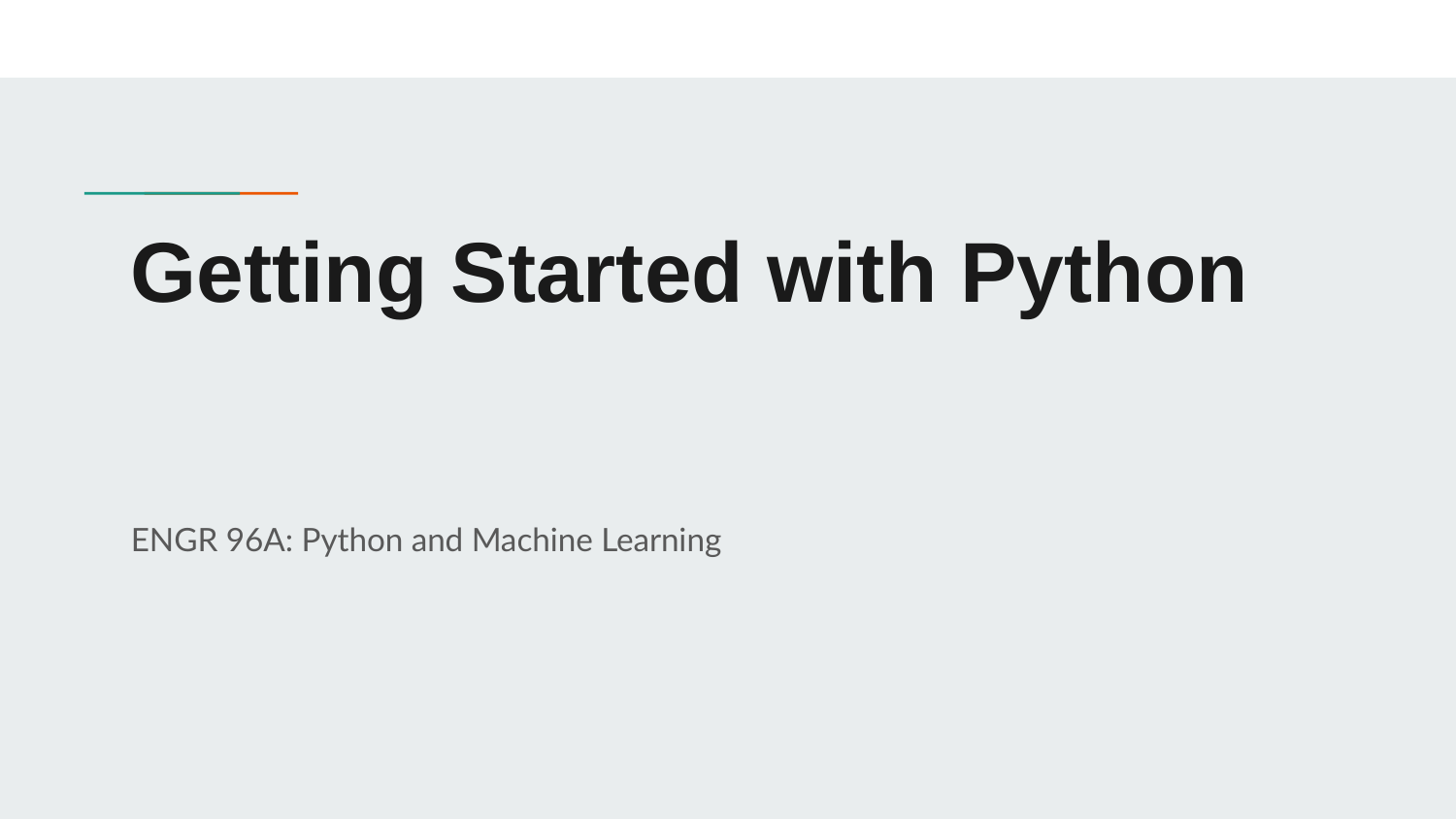

# Getting Started with Python
ENGR 96A: Python and Machine Learning